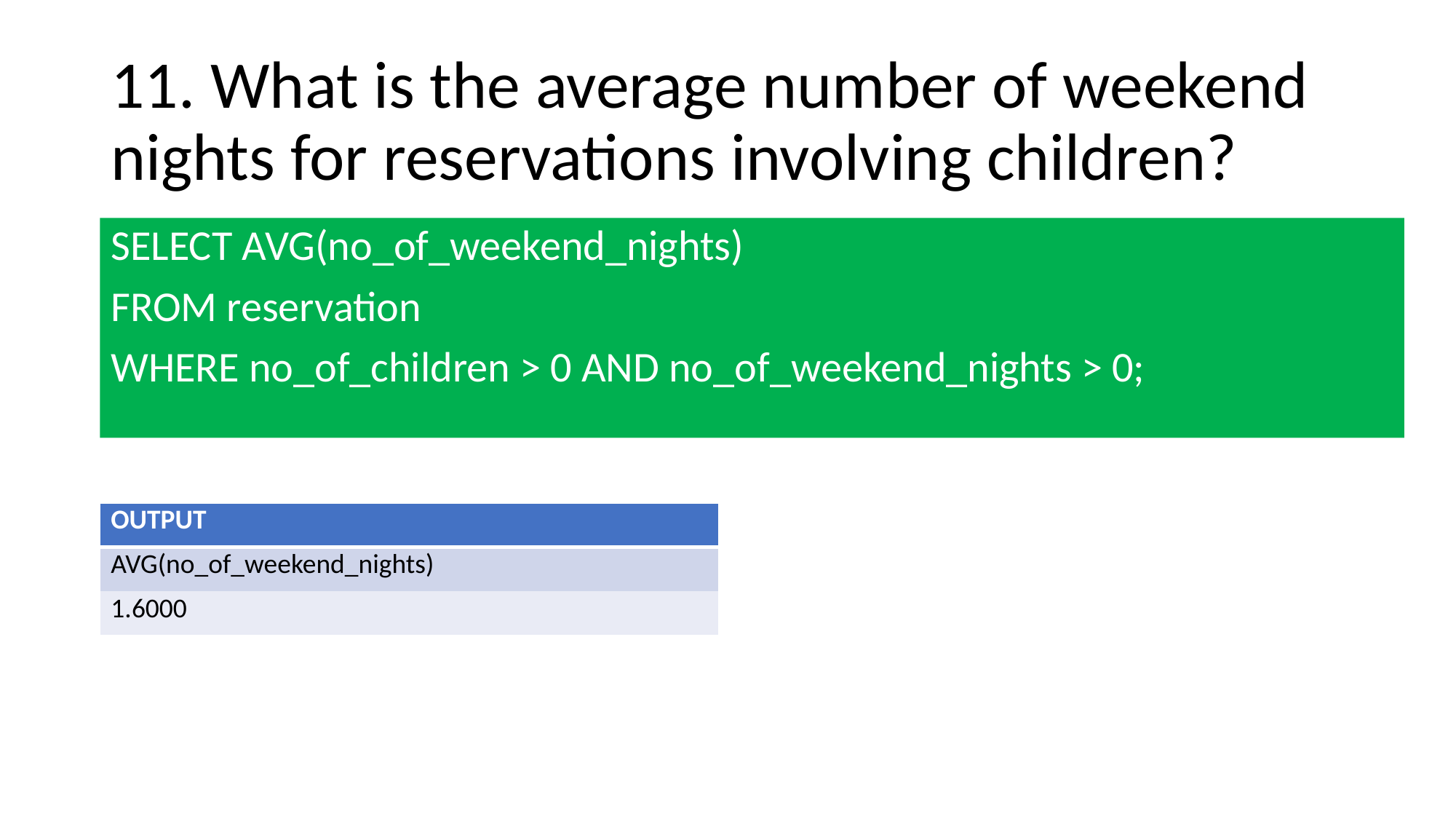

# 11. What is the average number of weekend nights for reservations involving children?
SELECT AVG(no_of_weekend_nights)
FROM reservation
WHERE no_of_children > 0 AND no_of_weekend_nights > 0;
| OUTPUT |
| --- |
| AVG(no\_of\_weekend\_nights) |
| 1.6000 |